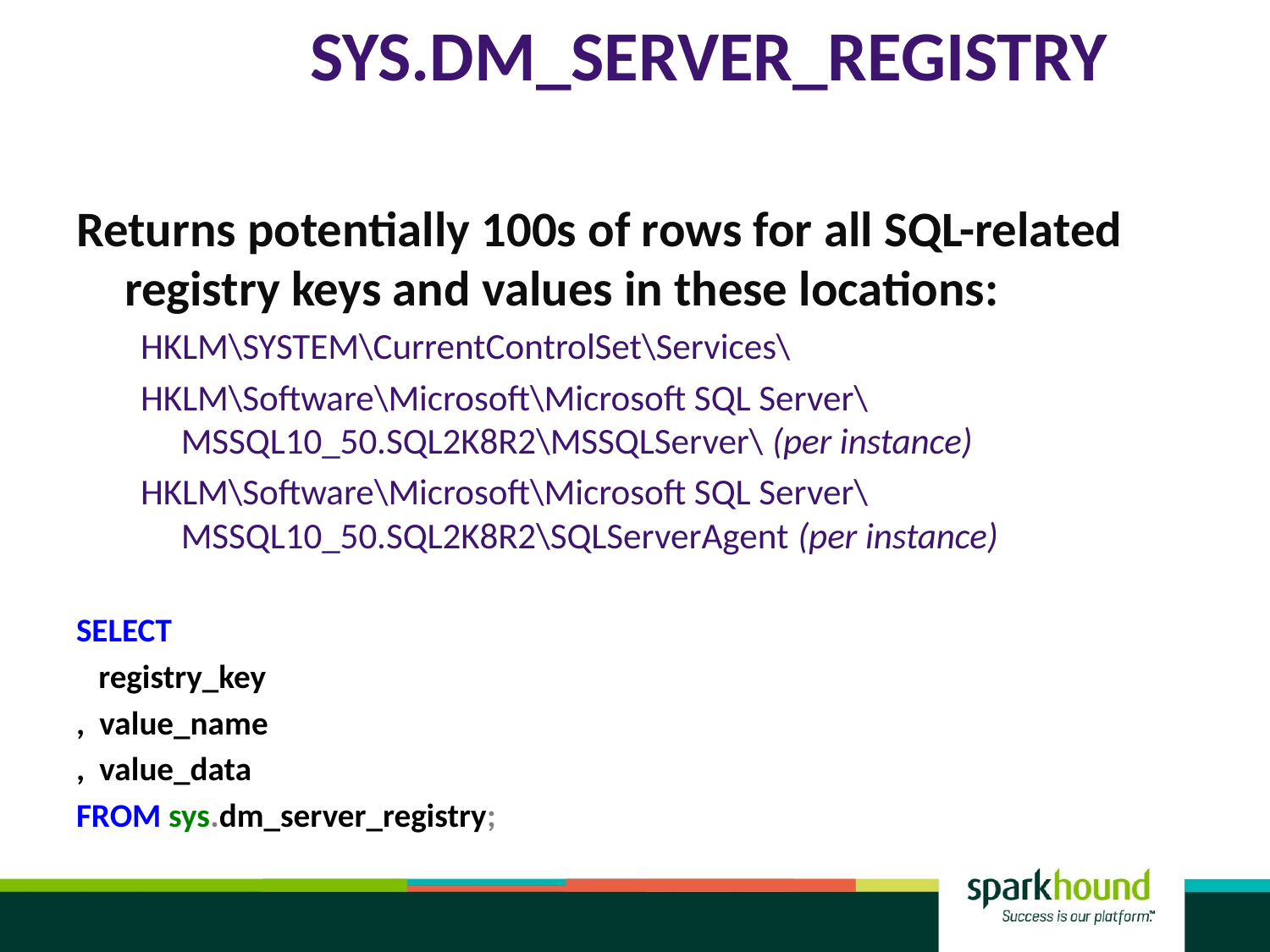

# sys.dm_server_registry
Returns potentially 100s of rows for all SQL-related registry keys and values in these locations:
HKLM\SYSTEM\CurrentControlSet\Services\
HKLM\Software\Microsoft\Microsoft SQL Server\MSSQL10_50.SQL2K8R2\MSSQLServer\ (per instance)
HKLM\Software\Microsoft\Microsoft SQL Server\MSSQL10_50.SQL2K8R2\SQLServerAgent (per instance)

SELECT
   registry_key
,  value_name
,  value_data
FROM sys.dm_server_registry;